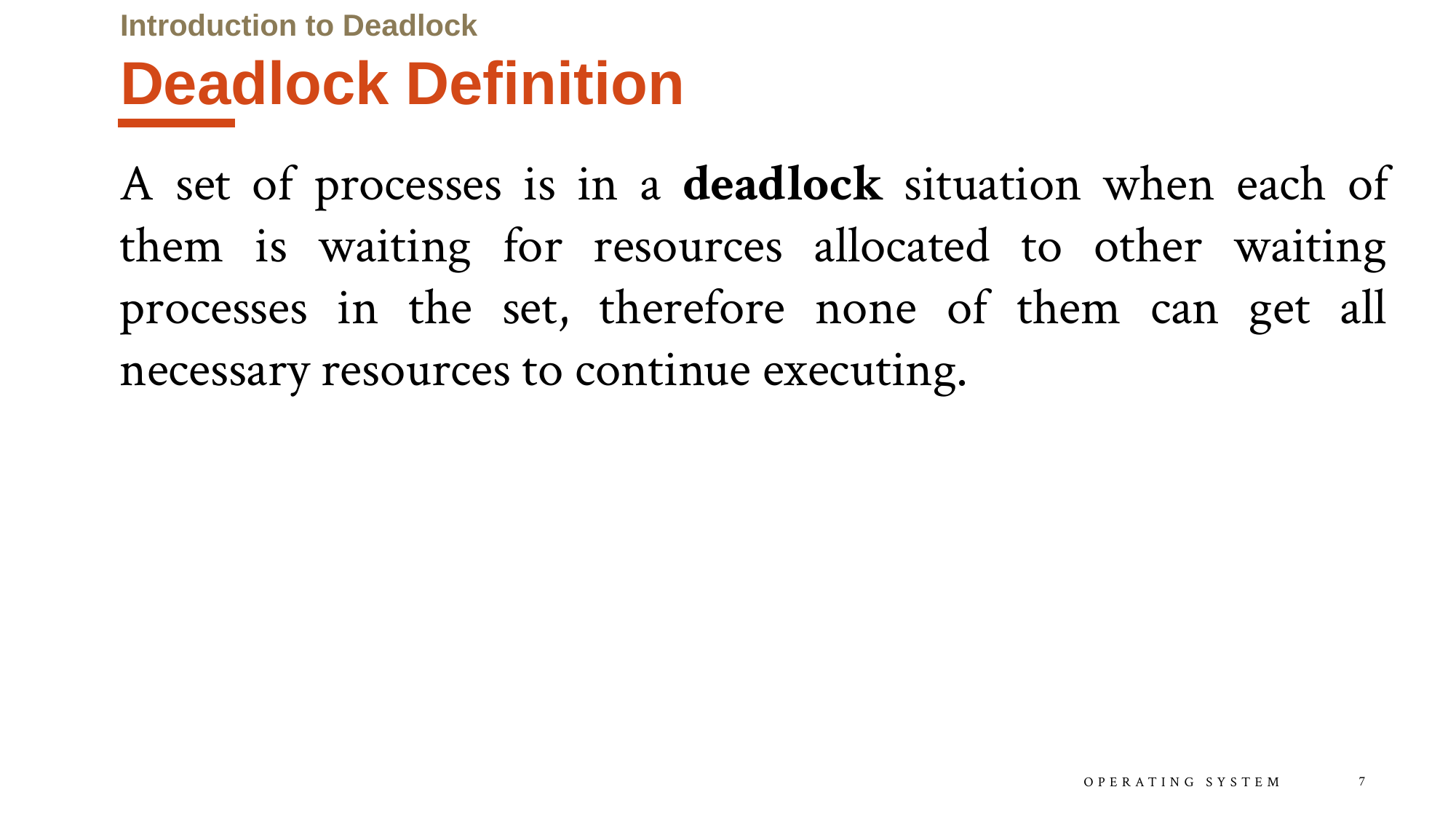

Introduction to Deadlock
# Deadlock Definition
A set of processes is in a deadlock situation when each of them is waiting for resources allocated to other waiting processes in the set, therefore none of them can get all necessary resources to continue executing.
Operating System
7